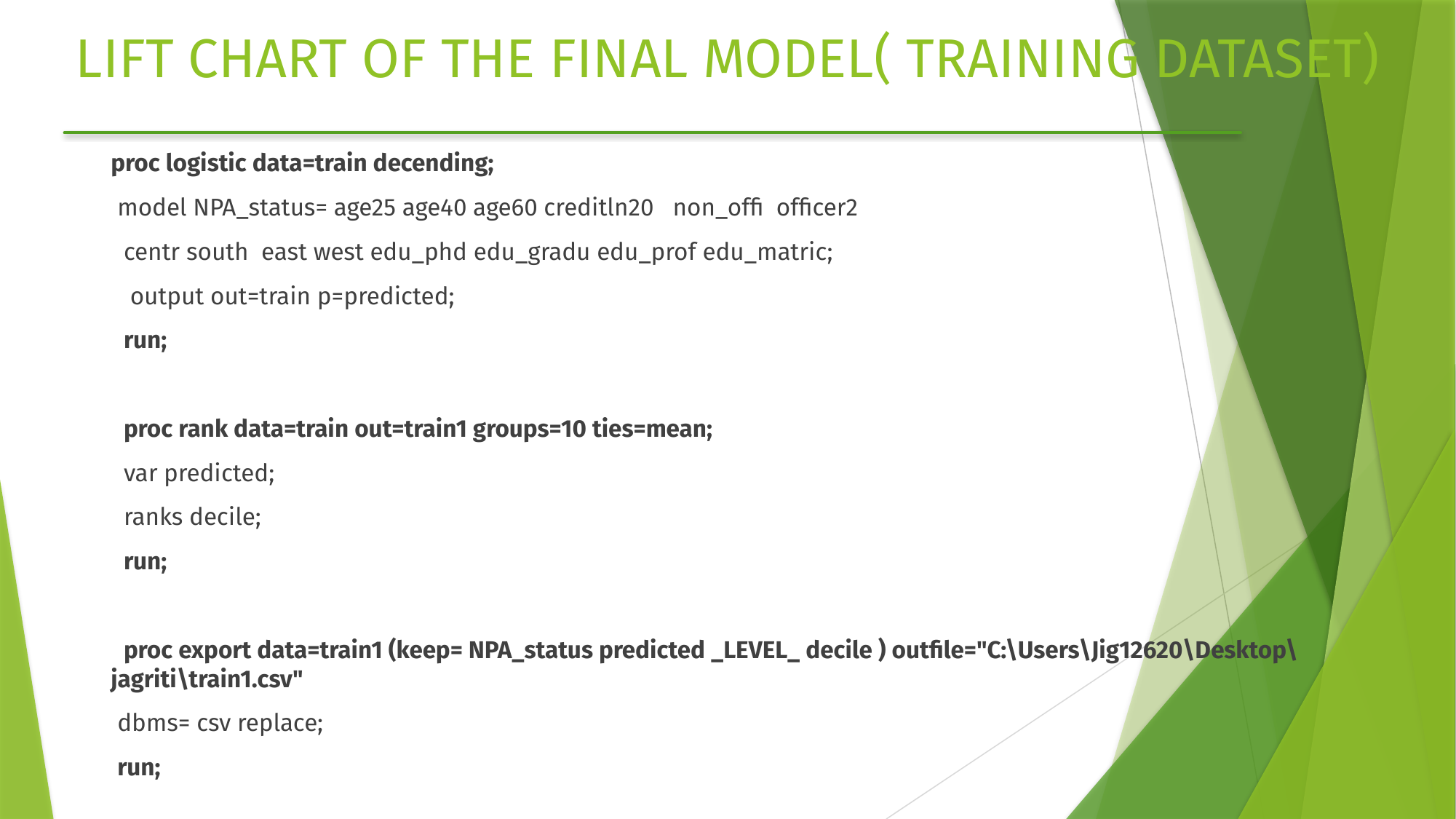

# LIFT CHART OF THE FINAL MODEL( TRAINING DATASET)
proc logistic data=train decending;
 model NPA_status= age25 age40 age60 creditln20   non_offi  officer2
  centr south  east west edu_phd edu_gradu edu_prof edu_matric;
   output out=train p=predicted;
  run;

  proc rank data=train out=train1 groups=10 ties=mean;
  var predicted;
  ranks decile;
  run;

  proc export data=train1 (keep= NPA_status predicted _LEVEL_ decile ) outfile="C:\Users\Jig12620\Desktop\jagriti\train1.csv"
 dbms= csv replace;
 run;